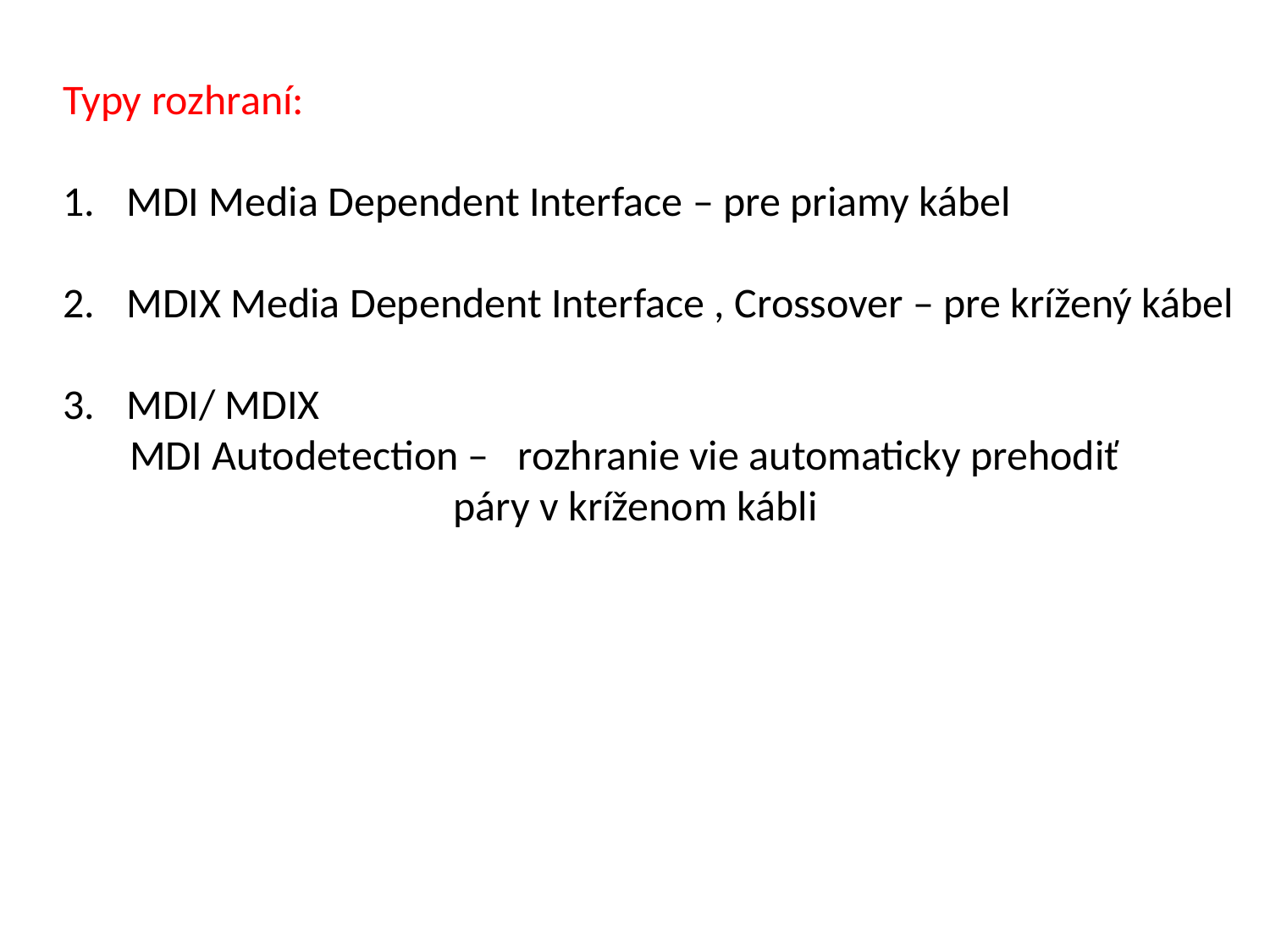

Typy rozhraní:

MDI Media Dependent Interface – pre priamy kábel

MDIX Media Dependent Interface , Crossover – pre krížený kábel

MDI/ MDIX
       MDI Autodetection –   rozhranie vie automaticky prehodiť
			 páry v kríženom kábli